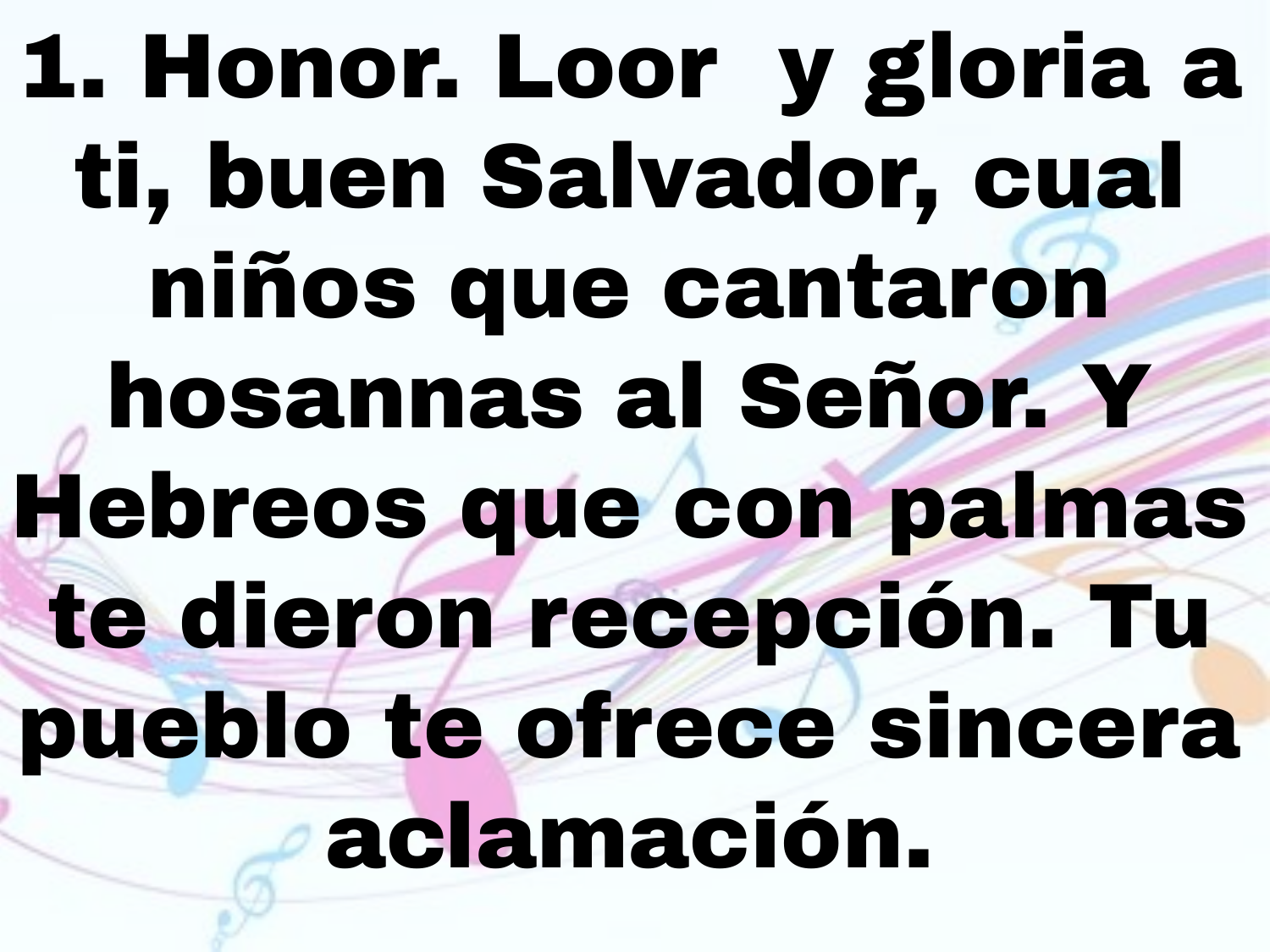

1. Honor. Loor  y gloria a ti, buen Salvador, cual niños que cantaron hosannas al Señor. Y Hebreos que con palmas te dieron recepción. Tu pueblo te ofrece sincera aclamación.